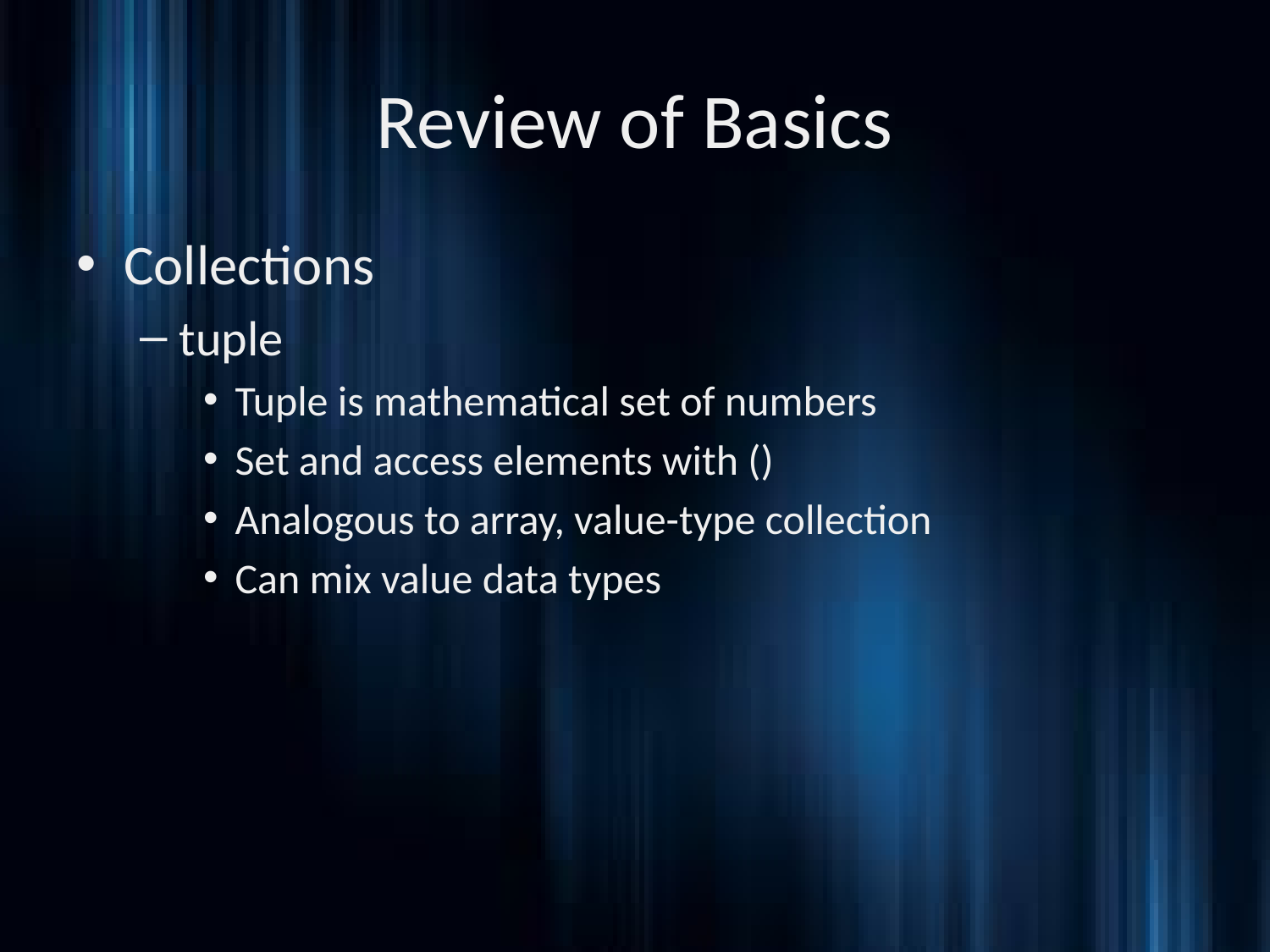

# Review of Basics
Collections
tuple
Tuple is mathematical set of numbers
Set and access elements with ()
Analogous to array, value-type collection
Can mix value data types